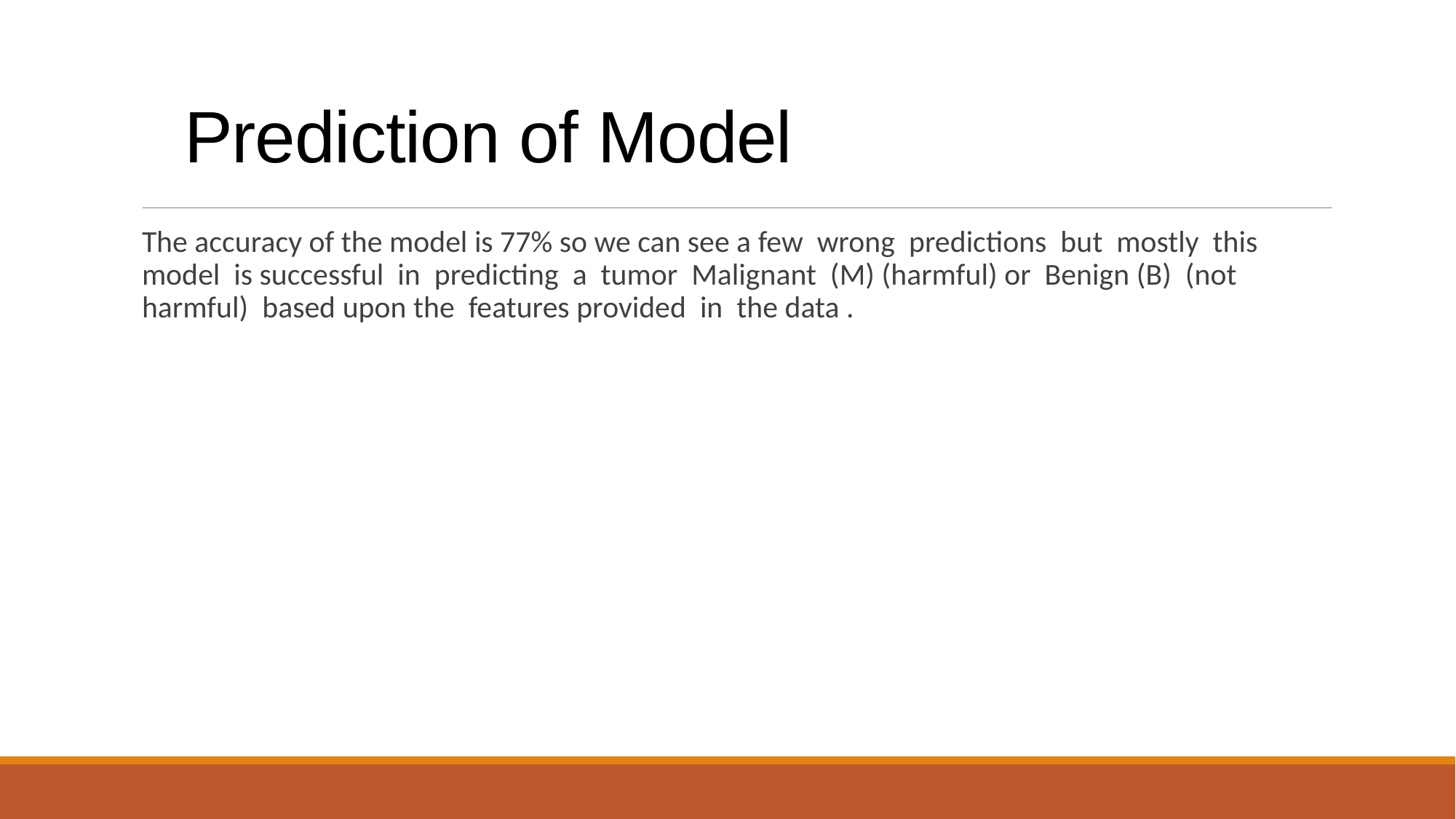

# Prediction of Model
The accuracy of the model is 77% so we can see a few  wrong  predictions  but  mostly  this  model  is successful  in  predicting  a  tumor  Malignant  (M) (harmful) or  Benign (B)  (not harmful)  based upon the  features provided  in  the data .